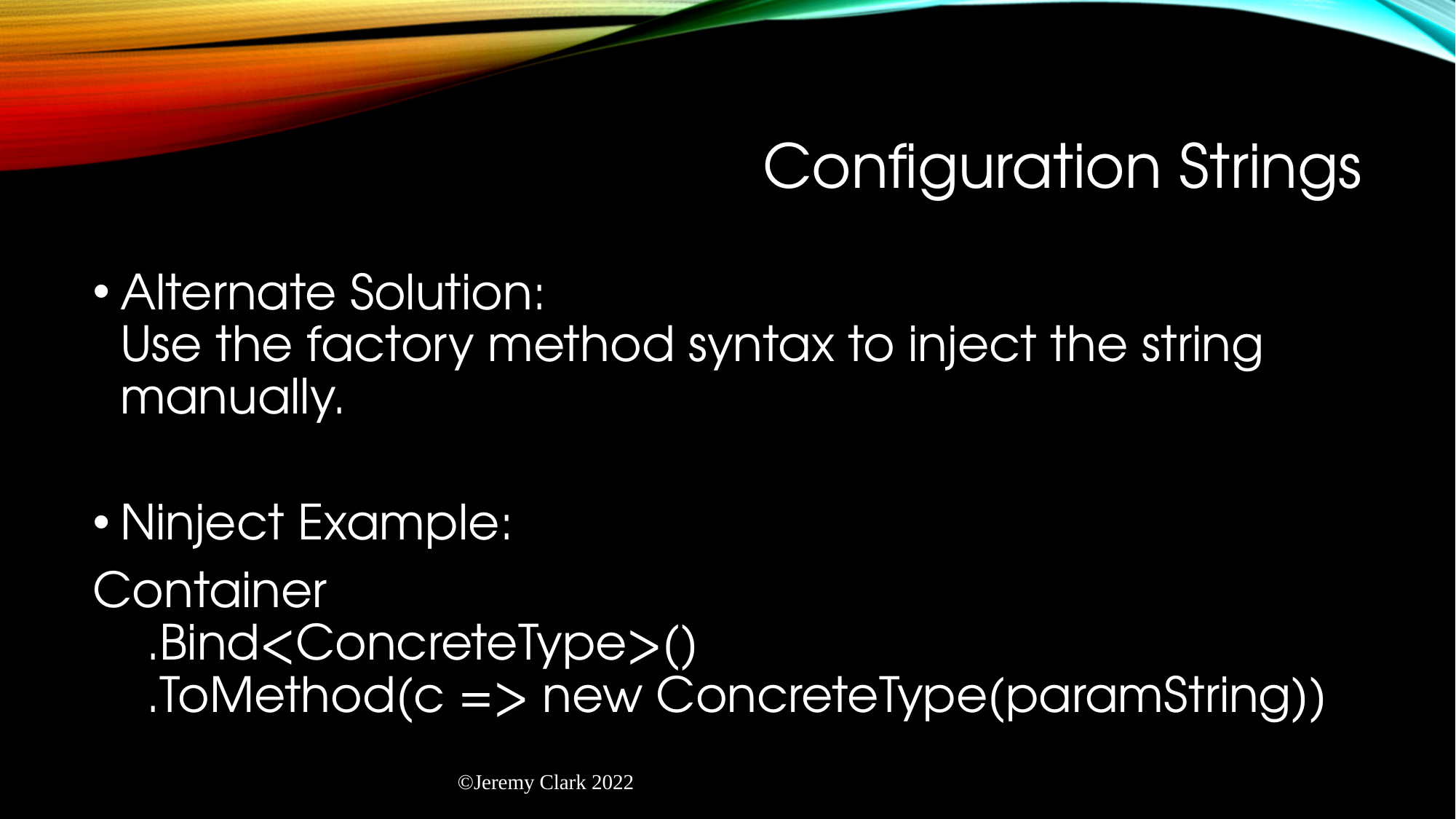

# Configuration Strings
Alternate Solution:
Use the factory method syntax to inject the string manually.
Ninject Example:
Container
    .Bind<ConcreteType>()
    .ToMethod(c => new ConcreteType(paramString))

©Jeremy Clark 2022